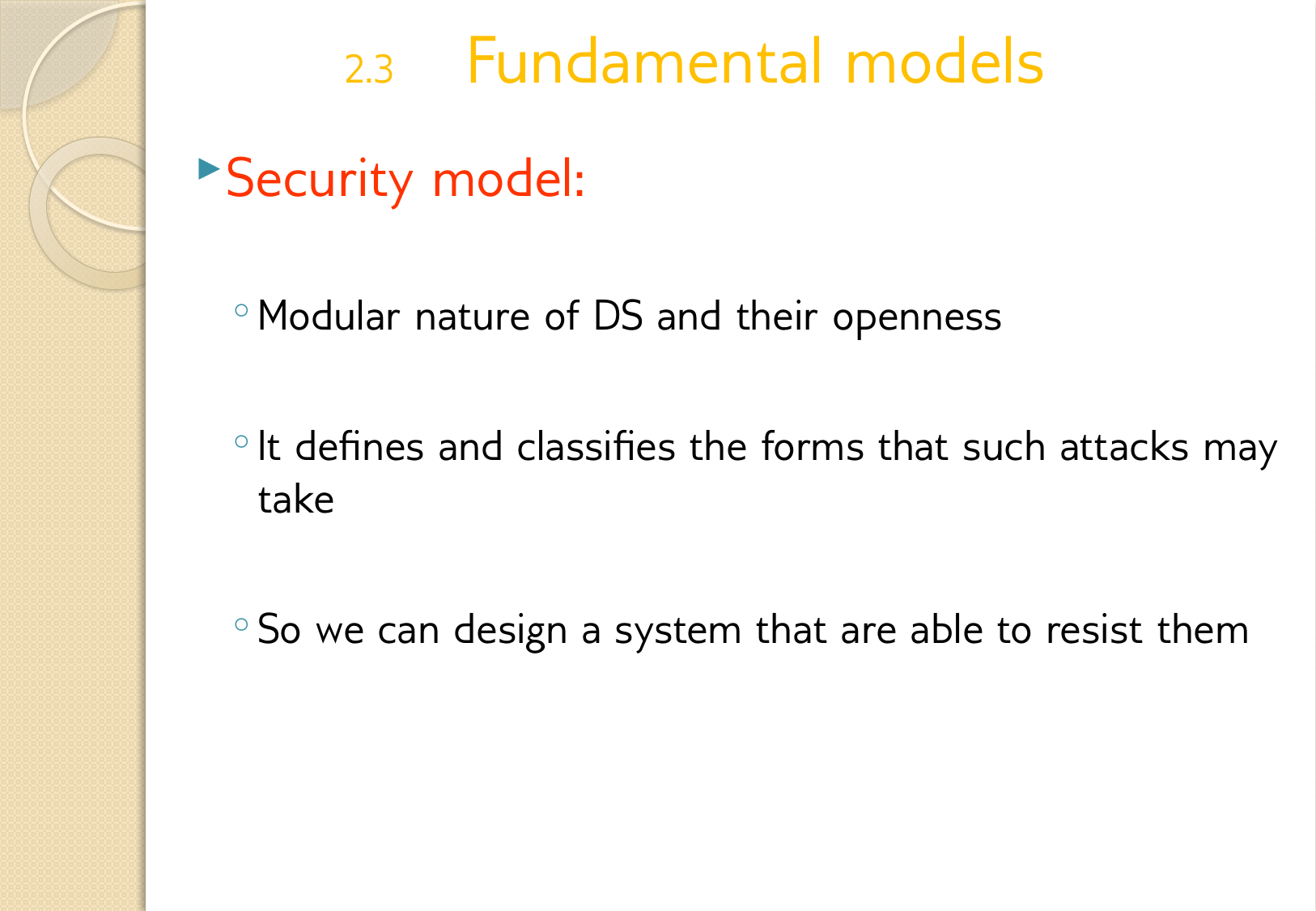

# 2.3	Fundamental models
Security model:

Modular nature of DS and their openness

It defines and classifies the forms that such attacks may take

So we can design a system that are able to resist them